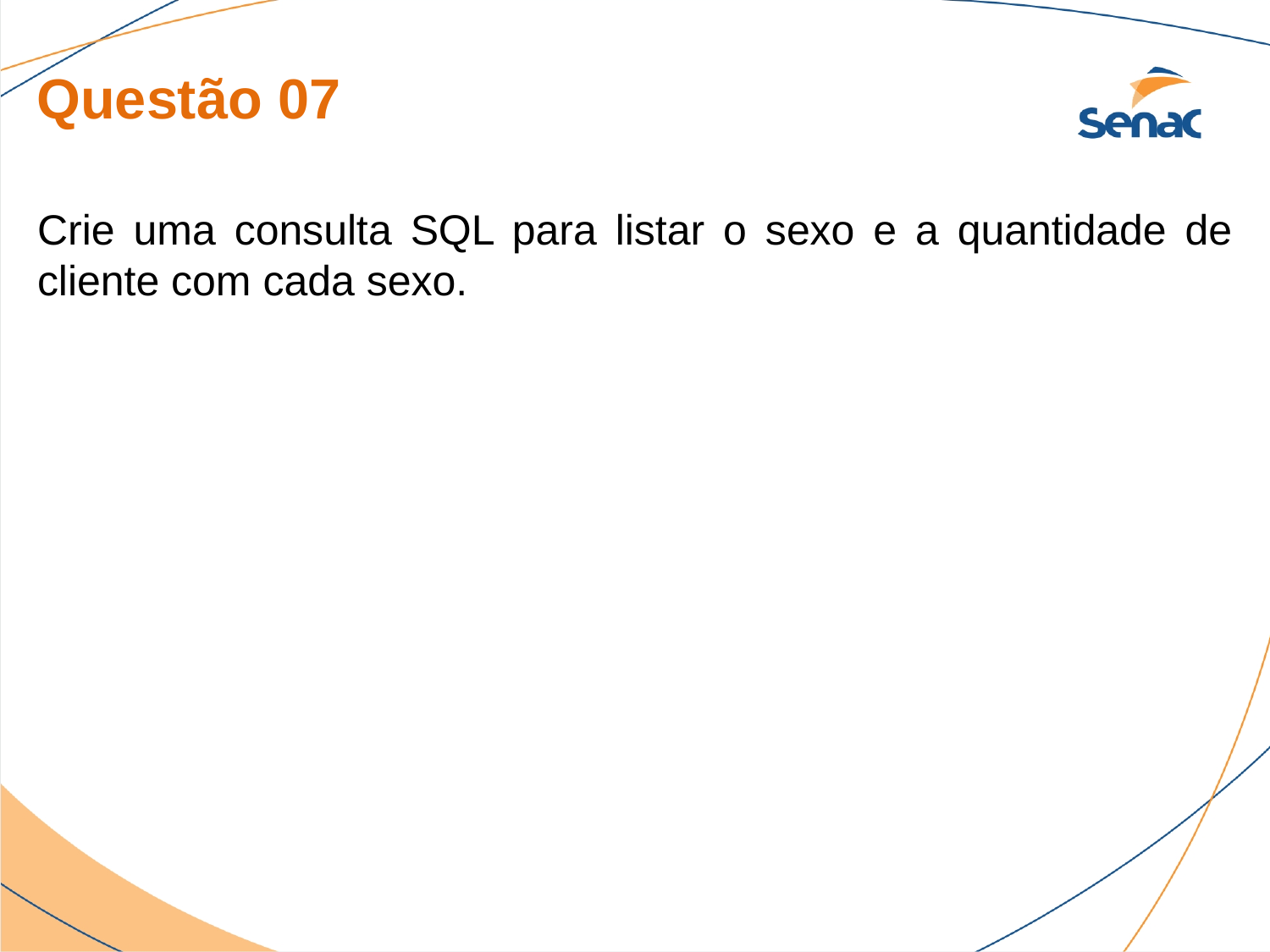

Questão 07
Crie uma consulta SQL para listar o sexo e a quantidade de cliente com cada sexo.